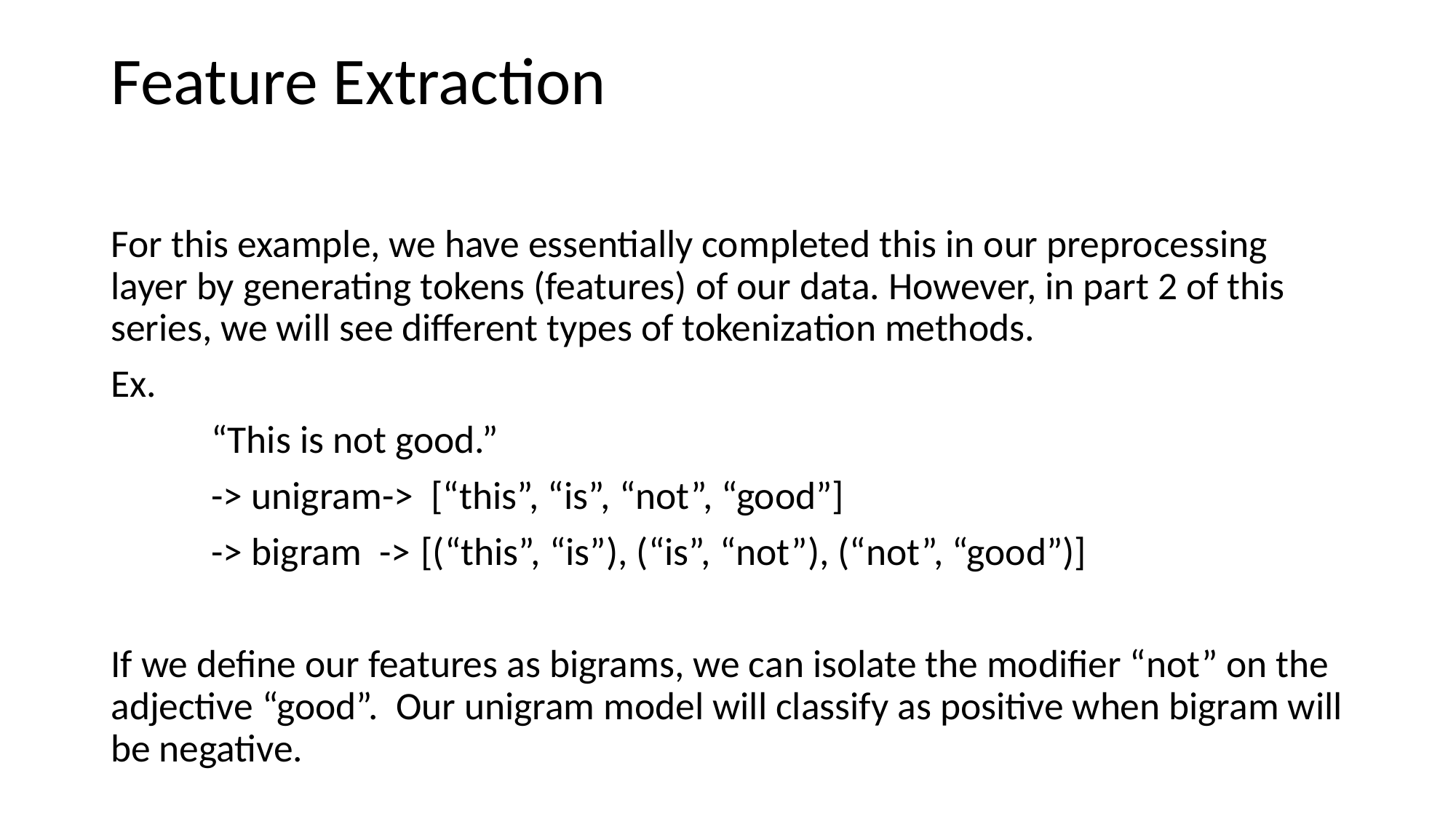

# Feature Extraction
For this example, we have essentially completed this in our preprocessing layer by generating tokens (features) of our data. However, in part 2 of this series, we will see different types of tokenization methods.
Ex.
	“This is not good.”
	-> unigram->  [“this”, “is”, “not”, “good”]
	-> bigram  ->	 [(“this”, “is”), (“is”, “not”), (“not”, “good”)]

If we define our features as bigrams, we can isolate the modifier “not” on the adjective “good”.  Our unigram model will classify as positive when bigram will be negative.